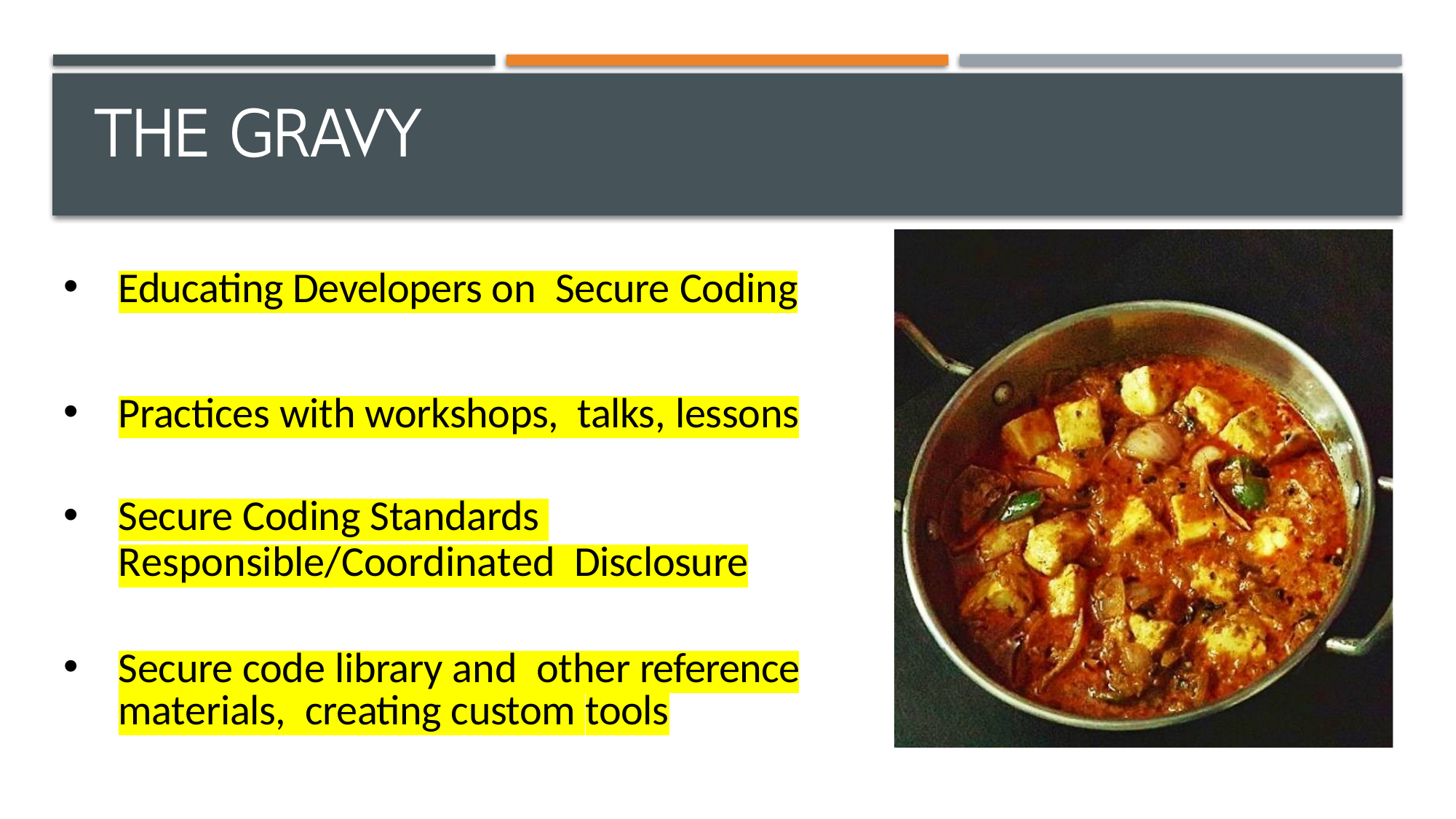

# The Gravy

Educating Developers on  Secure Coding

Practices with workshops,  talks, lessons

Secure Coding Standards  Responsible/Coordinated  Disclosure

Secure code library and  other reference materials,  creating custom tools